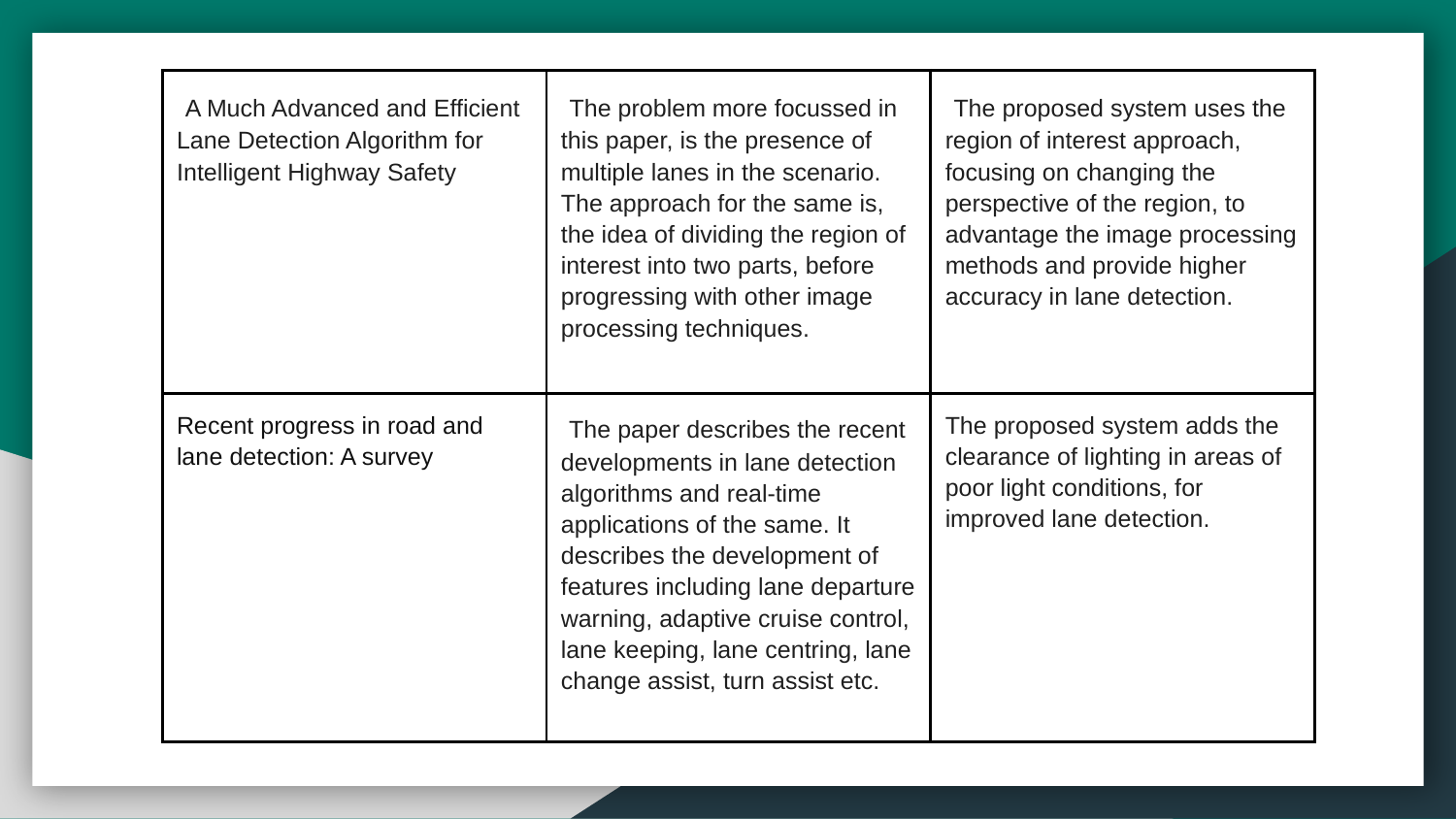

| A Much Advanced and Efficient Lane Detection Algorithm for Intelligent Highway Safety | The problem more focussed in this paper, is the presence of multiple lanes in the scenario. The approach for the same is, the idea of dividing the region of interest into two parts, before progressing with other image processing techniques. | The proposed system uses the region of interest approach, focusing on changing the perspective of the region, to advantage the image processing methods and provide higher accuracy in lane detection. |
| --- | --- | --- |
| Recent progress in road and lane detection: A survey | The paper describes the recent developments in lane detection algorithms and real-time applications of the same. It describes the development of features including lane departure warning, adaptive cruise control, lane keeping, lane centring, lane change assist, turn assist etc. | The proposed system adds the clearance of lighting in areas of poor light conditions, for improved lane detection. |